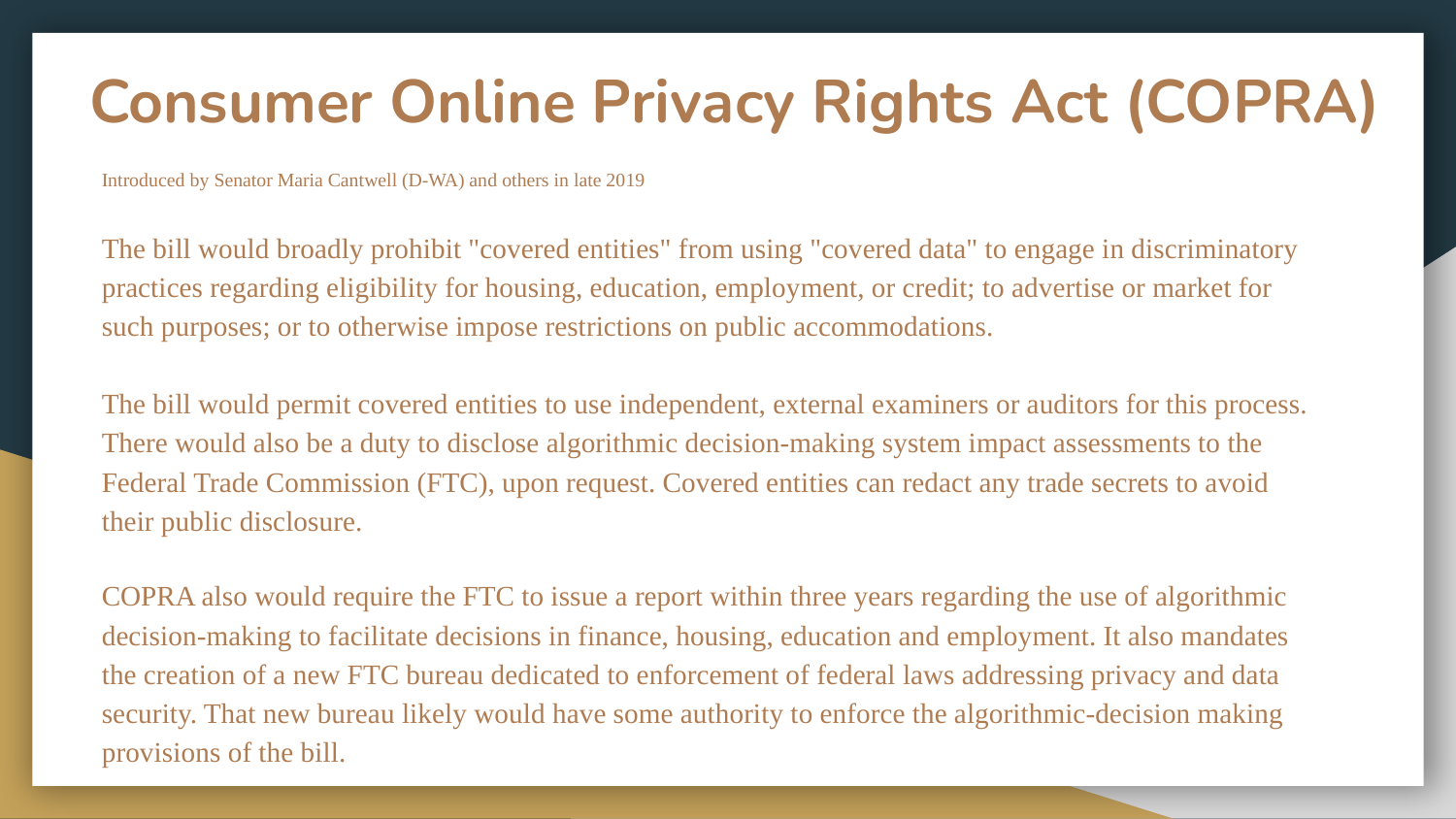

# Consumer Online Privacy Rights Act (COPRA)
Introduced by Senator Maria Cantwell (D-WA) and others in late 2019
The bill would broadly prohibit "covered entities" from using "covered data" to engage in discriminatory practices regarding eligibility for housing, education, employment, or credit; to advertise or market for such purposes; or to otherwise impose restrictions on public accommodations.

The bill would permit covered entities to use independent, external examiners or auditors for this process. There would also be a duty to disclose algorithmic decision-making system impact assessments to the Federal Trade Commission (FTC), upon request. Covered entities can redact any trade secrets to avoid their public disclosure.
COPRA also would require the FTC to issue a report within three years regarding the use of algorithmic decision-making to facilitate decisions in finance, housing, education and employment. It also mandates the creation of a new FTC bureau dedicated to enforcement of federal laws addressing privacy and data security. That new bureau likely would have some authority to enforce the algorithmic-decision making provisions of the bill.